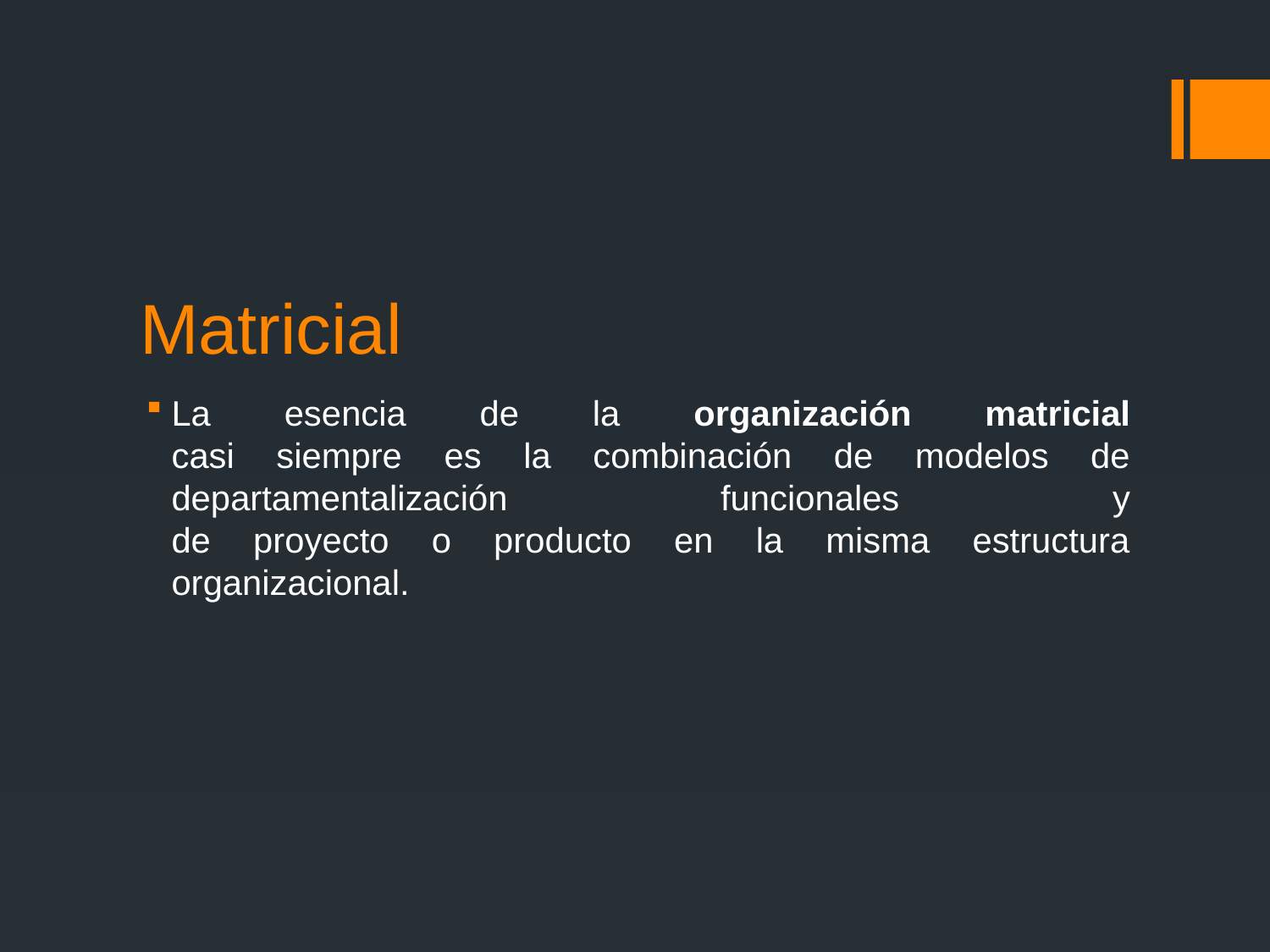

# Matricial
La esencia de la organización matricial
casi siempre es la combinación de modelos de departamentalización funcionales y
de proyecto o producto en la misma estructura organizacional.